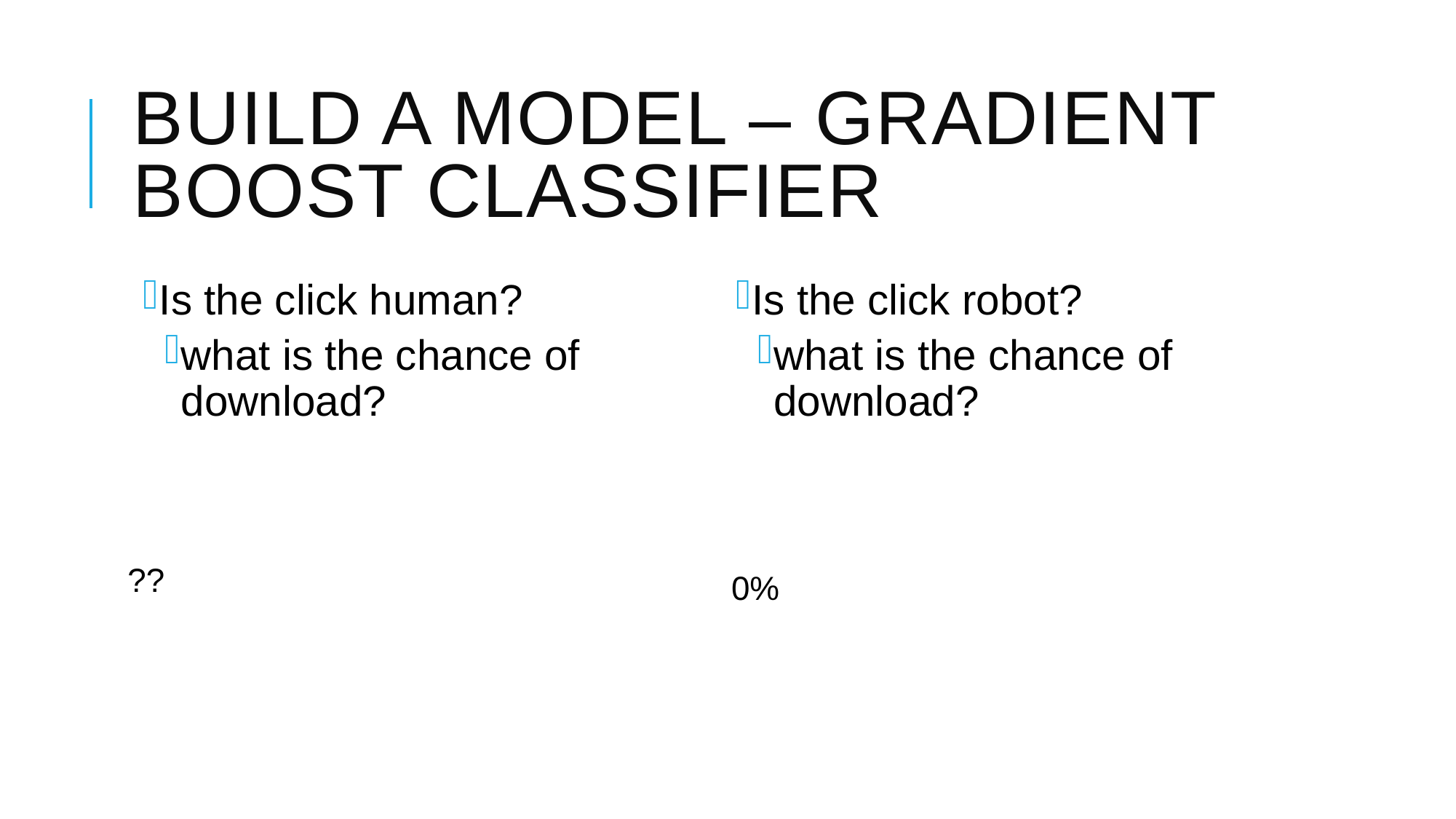

# Build a model – Gradient Boost Classifier
Is the click human?
what is the chance of download?

??
Is the click robot?
what is the chance of download?

0%